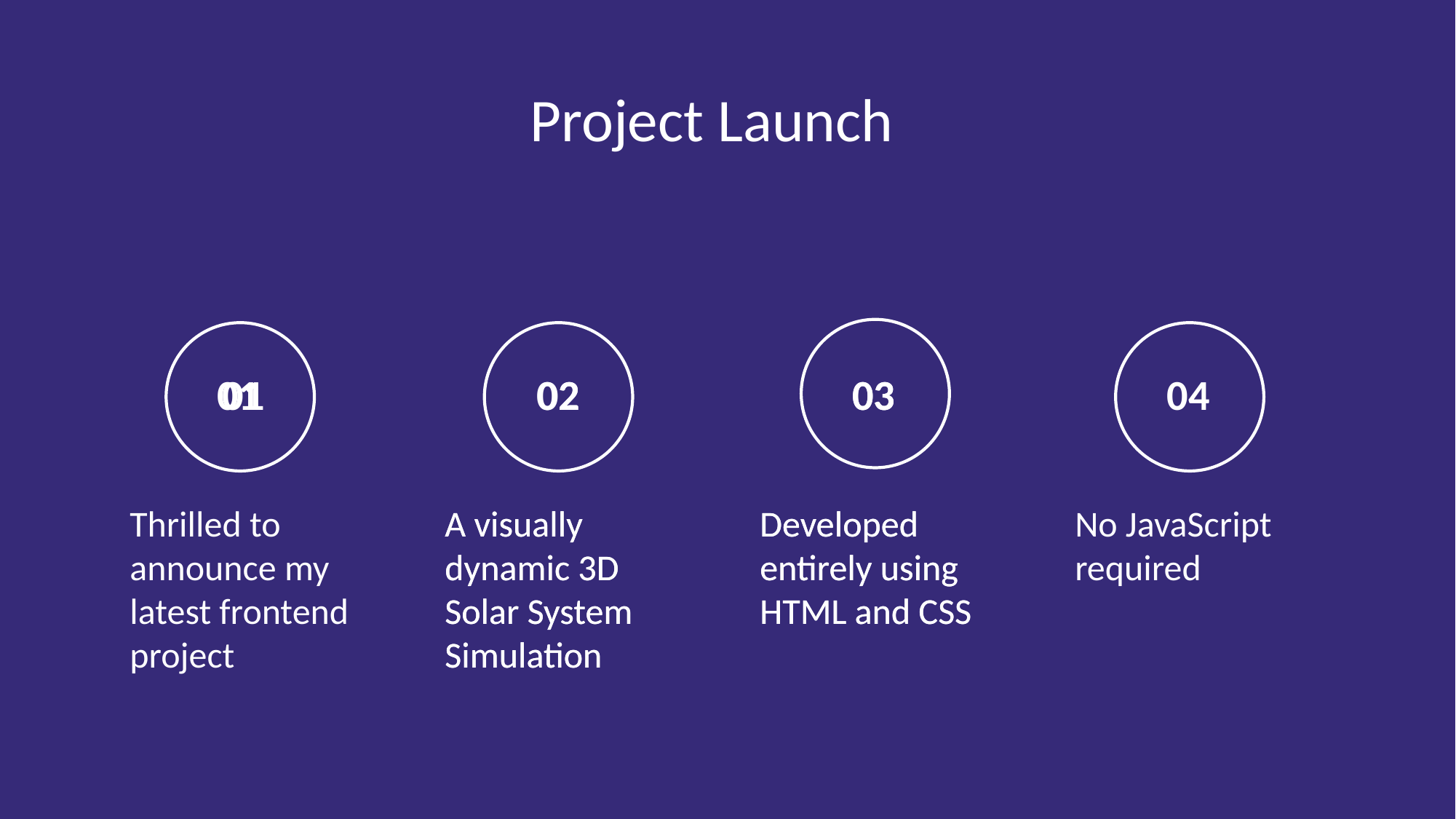

Project Launch

01
Thrilled to announce my latest frontend project

02
A visually dynamic 3D Solar System Simulation
03
Developed entirely using HTML and CSS
04
No JavaScript required
01

02
A visually dynamic 3D Solar System Simulation
03
Developed entirely using HTML and CSS